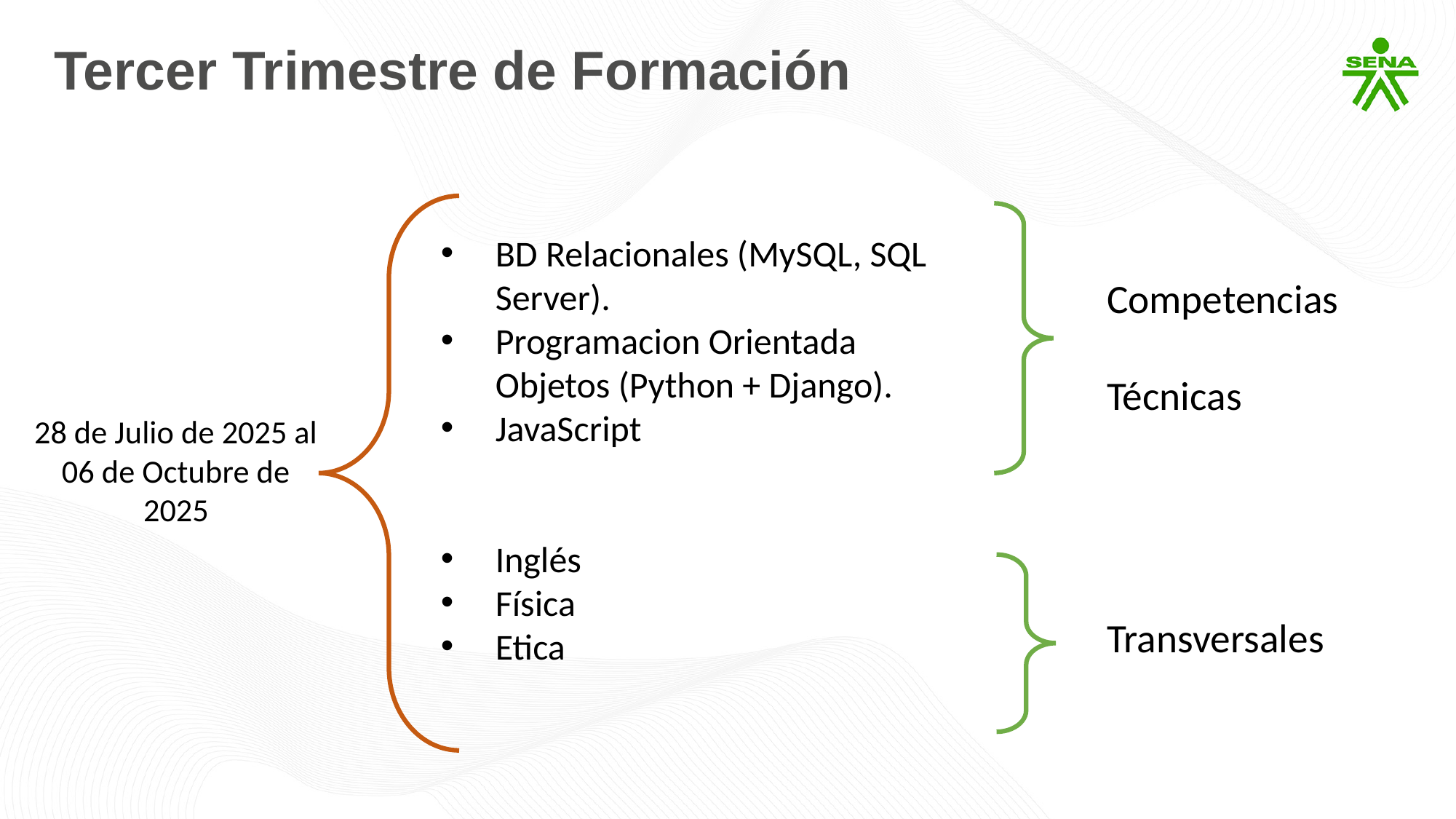

Tercer Trimestre de Formación

BD Relacionales (MySQL, SQL Server).
Programacion Orientada Objetos (Python + Django).
JavaScript

Inglés
Física
Etica
Competencias

Técnicas

Transversales

28 de Julio de 2025 al 06 de Octubre de 2025